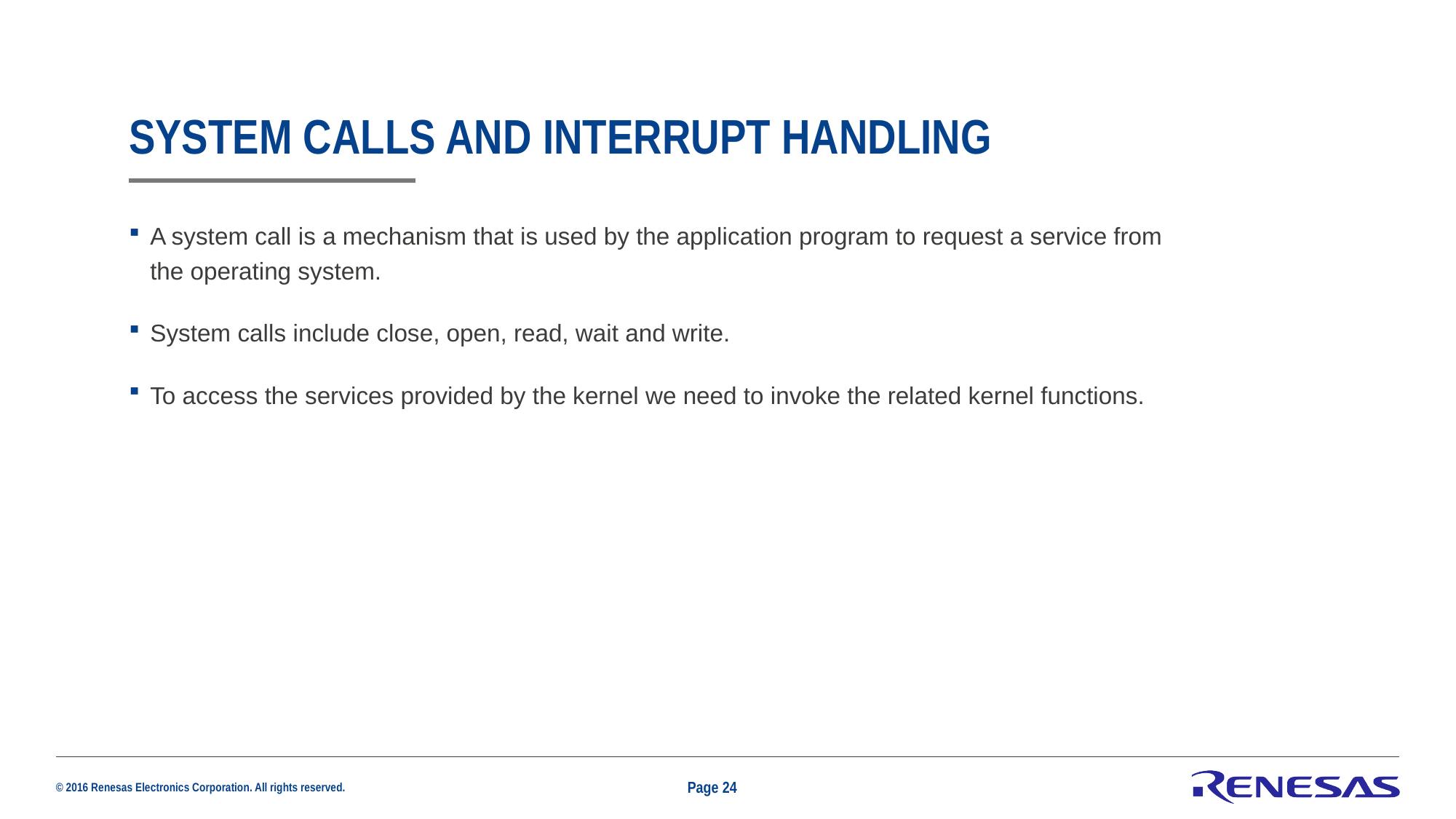

# System Calls and Interrupt Handling
A system call is a mechanism that is used by the application program to request a service from the operating system.
System calls include close, open, read, wait and write.
To access the services provided by the kernel we need to invoke the related kernel functions.

Page 24